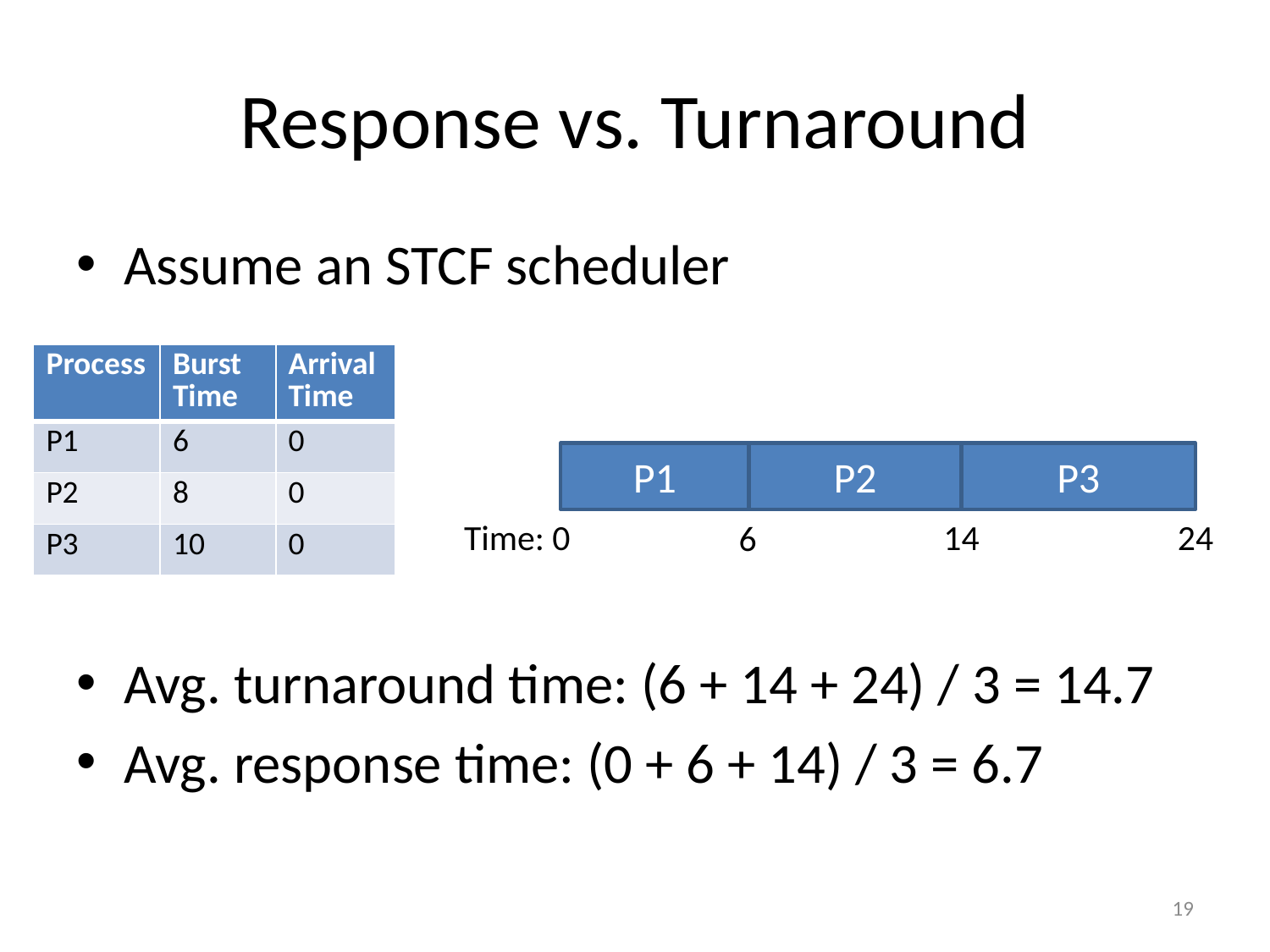

# Response vs. Turnaround
Assume an STCF scheduler
| Process | Burst Time | Arrival Time |
| --- | --- | --- |
| P1 | 6 | 0 |
| P2 | 8 | 0 |
| P3 | 10 | 0 |
P1
P2
P3
Time: 0
14
24
6
Avg. turnaround time: (6 + 14 + 24) / 3 = 14.7
Avg. response time: (0 + 6 + 14) / 3 = 6.7
19